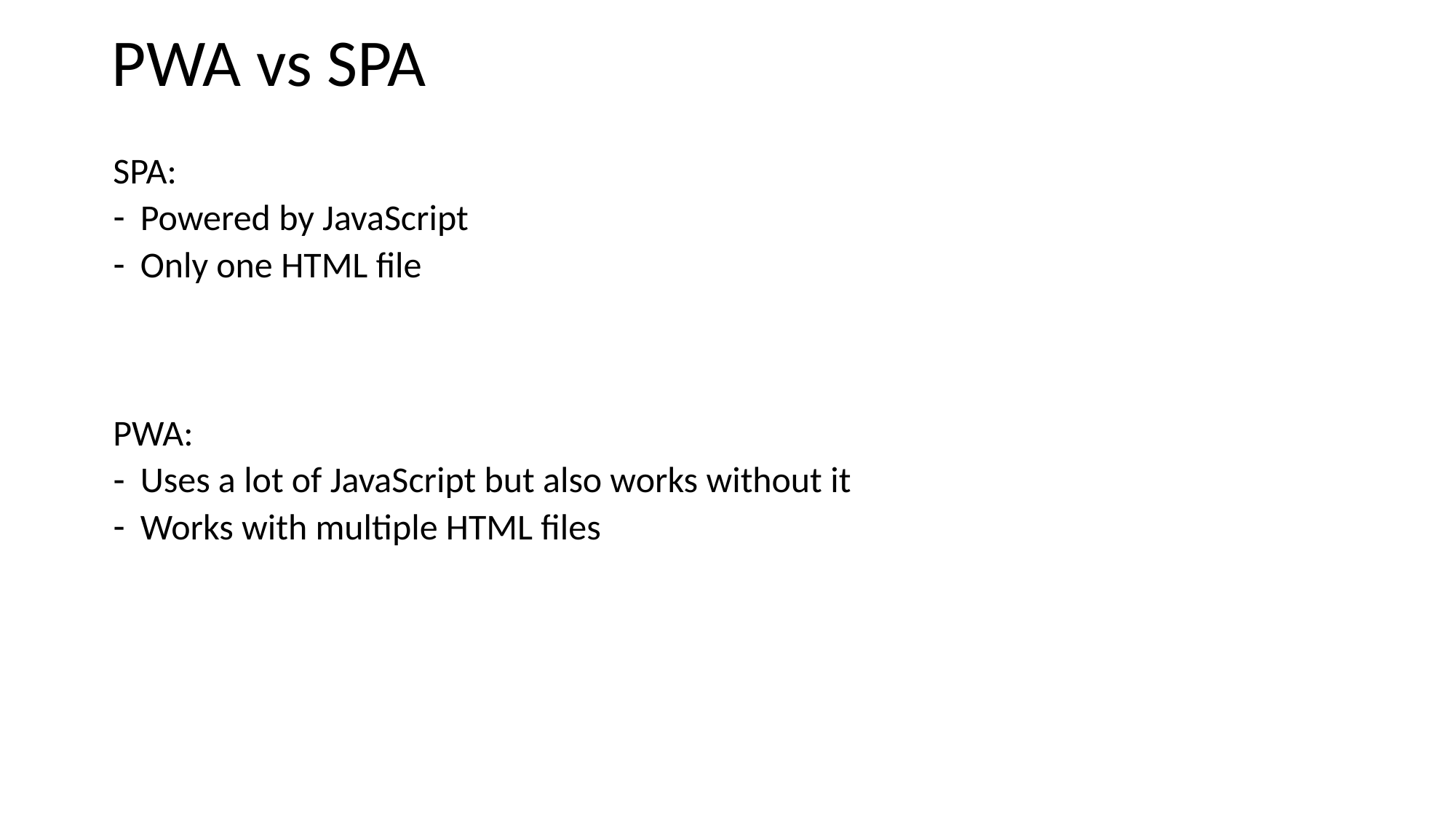

# PWA vs SPA
SPA:
Powered by JavaScript
Only one HTML file

PWA:
Uses a lot of JavaScript but also works without it
Works with multiple HTML files